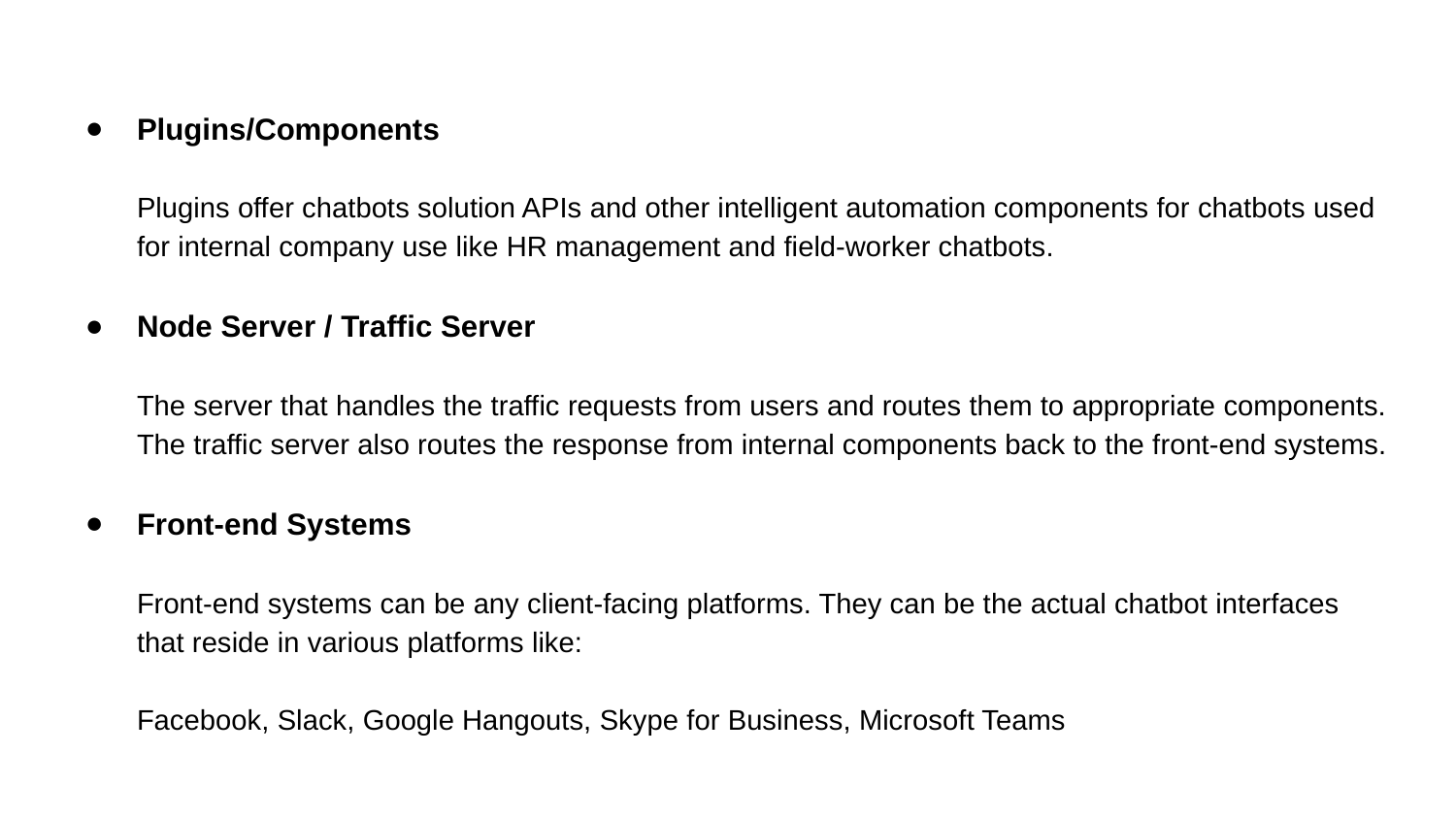

Plugins/Components

Plugins offer chatbots solution APIs and other intelligent automation components for chatbots used for internal company use like HR management and field-worker chatbots.

Node Server / Traffic Server

The server that handles the traffic requests from users and routes them to appropriate components. The traffic server also routes the response from internal components back to the front-end systems.

Front-end Systems

Front-end systems can be any client-facing platforms. They can be the actual chatbot interfaces that reside in various platforms like:

Facebook, Slack, Google Hangouts, Skype for Business, Microsoft Teams